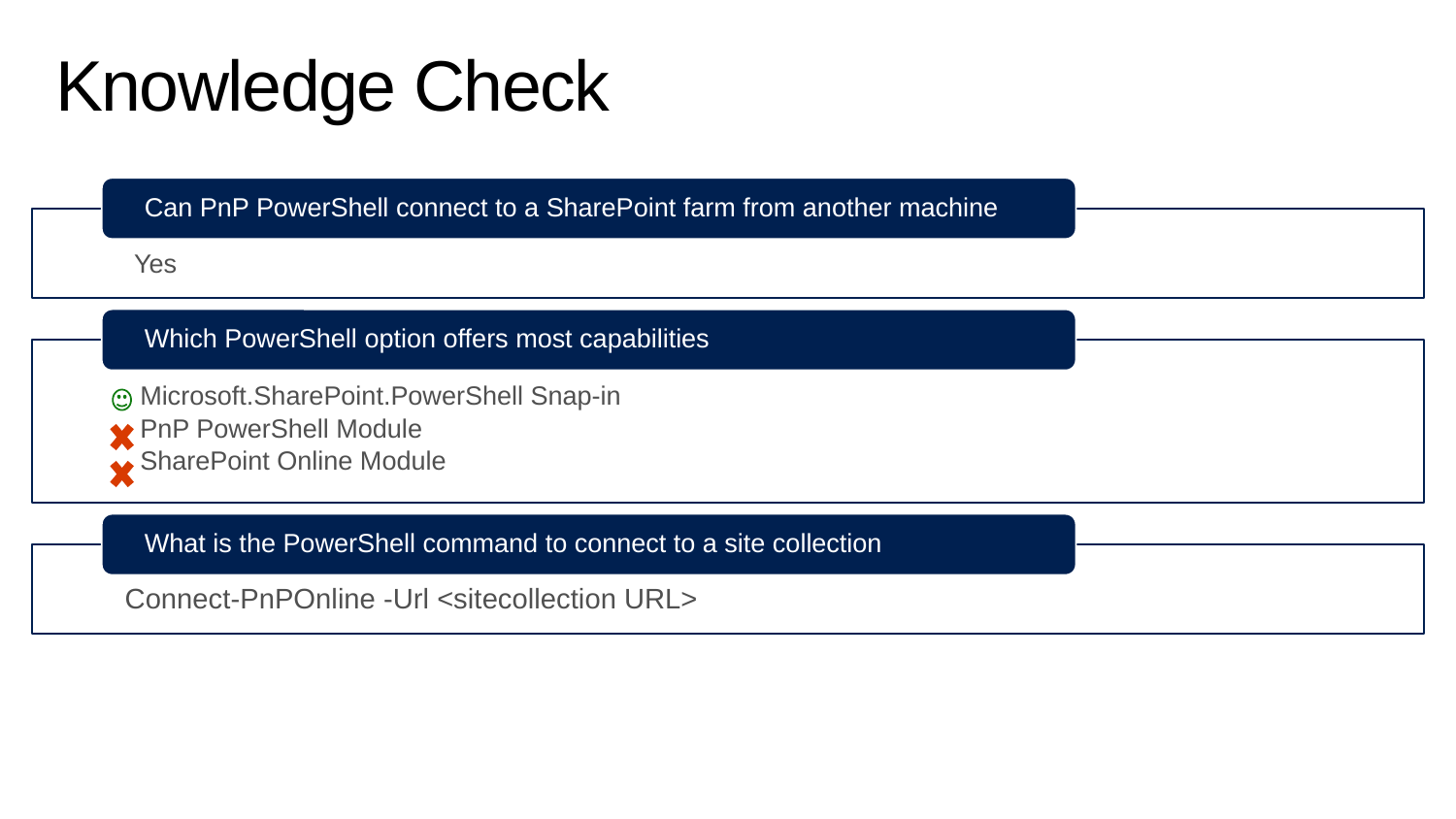

# Knowledge Check

Can PnP PowerShell connect to a SharePoint farm from another machine
Microsoft.SharePoint.PowerShell Snap-in
PnP PowerShell Module
SharePoint Online Module
Which PowerShell option offers most capabilities

What is the PowerShell command to connect to a site collection
Yes

 Connect-PnPOnline -Url <sitecollection URL>